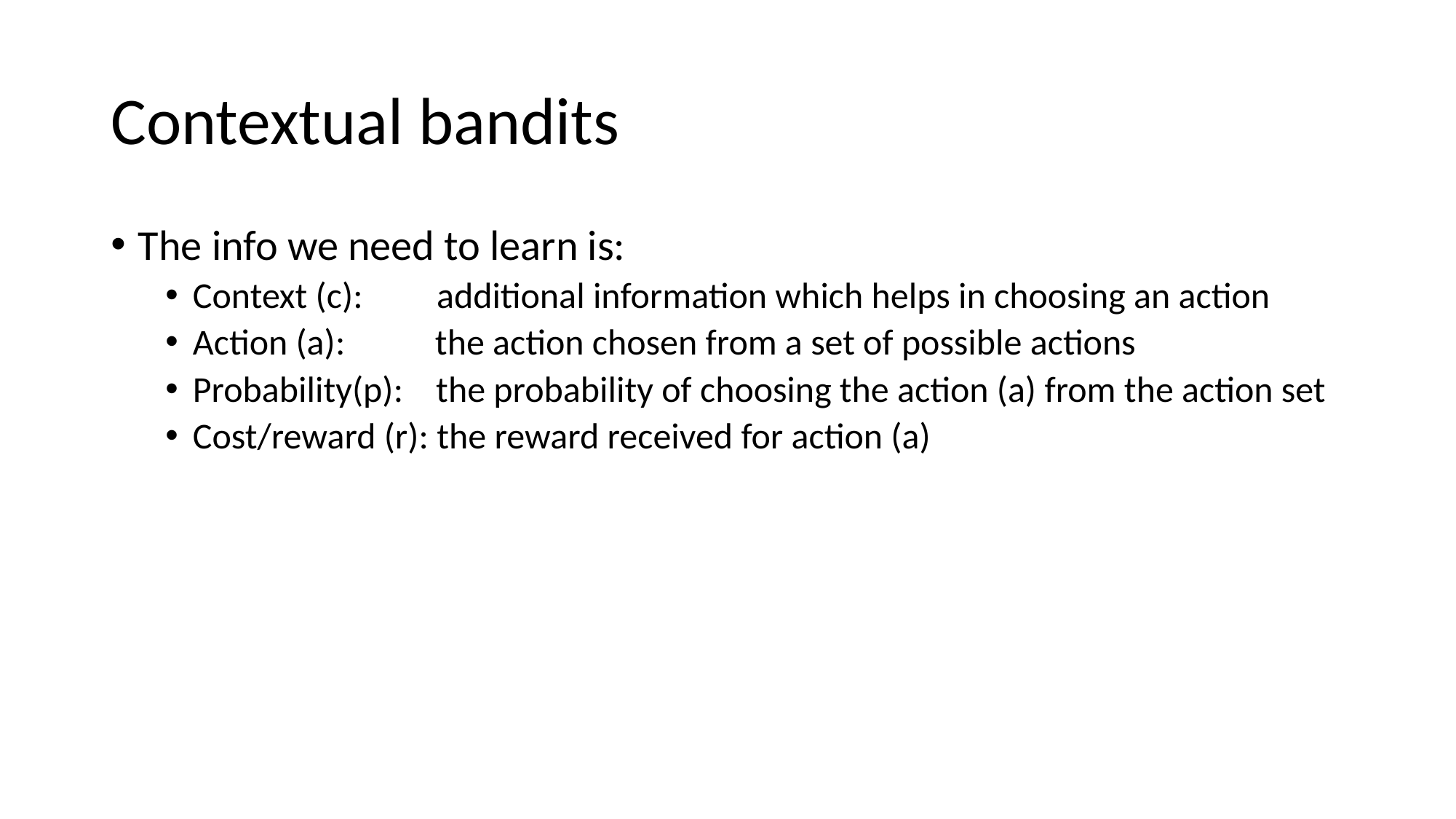

# Contextual bandits
The info we need to learn is:
Context (c):         additional information which helps in choosing an action
Action (a):           the action chosen from a set of possible actions
Probability(p):    the probability of choosing the action (a) from the action set
Cost/reward (r): the reward received for action (a)